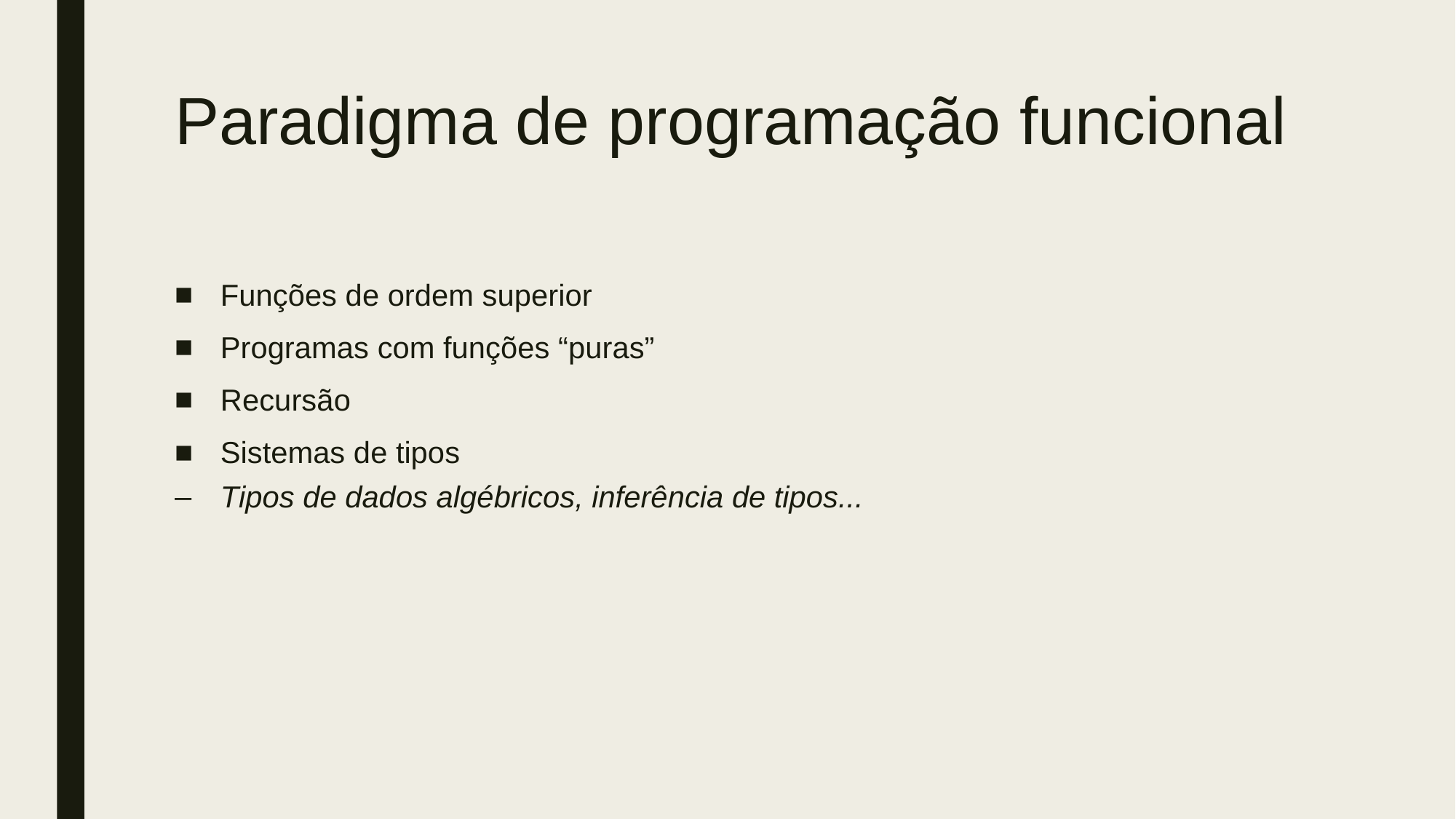

# Paradigma de programação funcional
Funções de ordem superior
Programas com funções “puras”
Recursão
Sistemas de tipos
Tipos de dados algébricos, inferência de tipos...